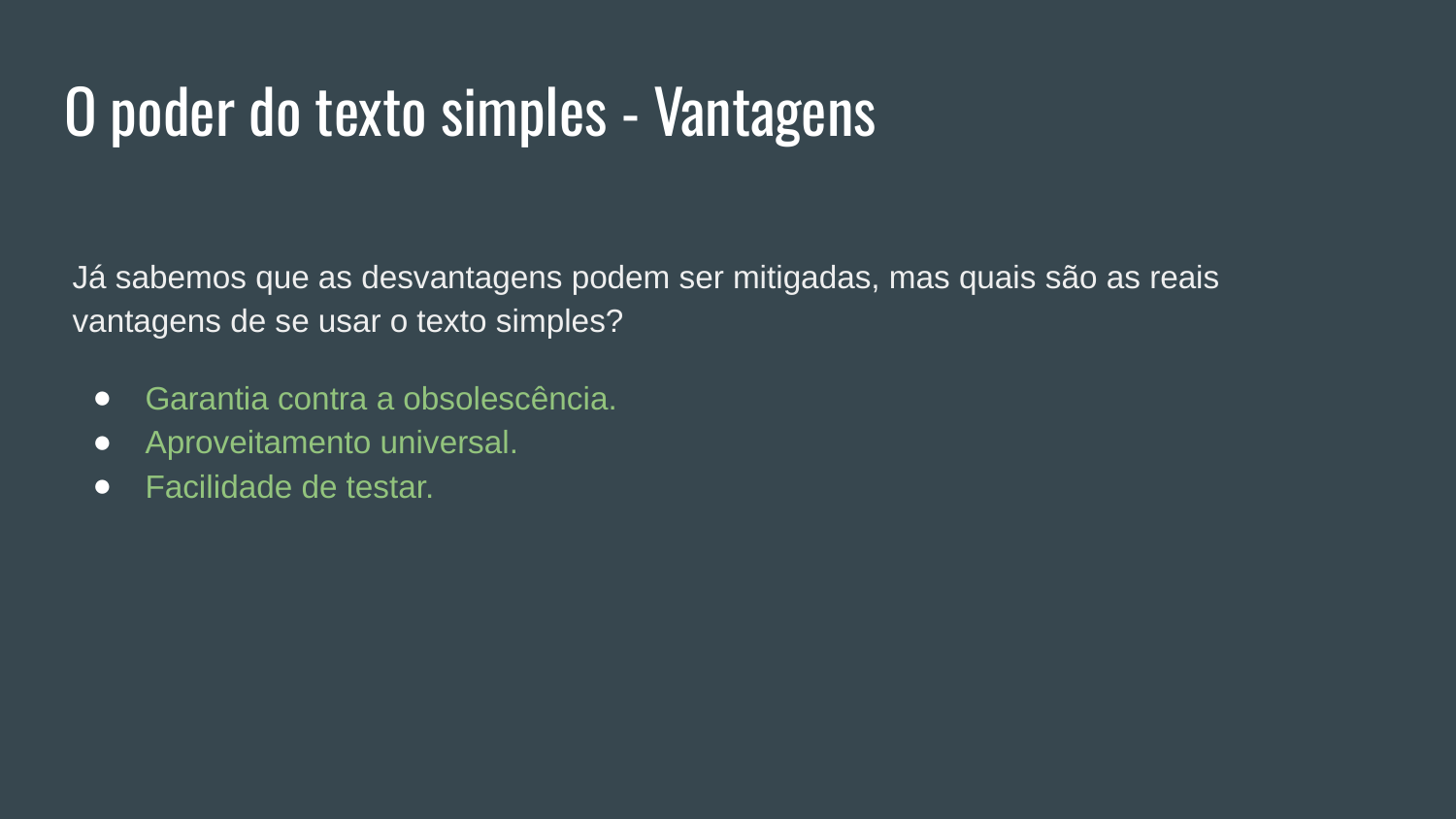

# O poder do texto simples - Vantagens

Já sabemos que as desvantagens podem ser mitigadas, mas quais são as reais vantagens de se usar o texto simples?
Garantia contra a obsolescência.
Aproveitamento universal.
Facilidade de testar.